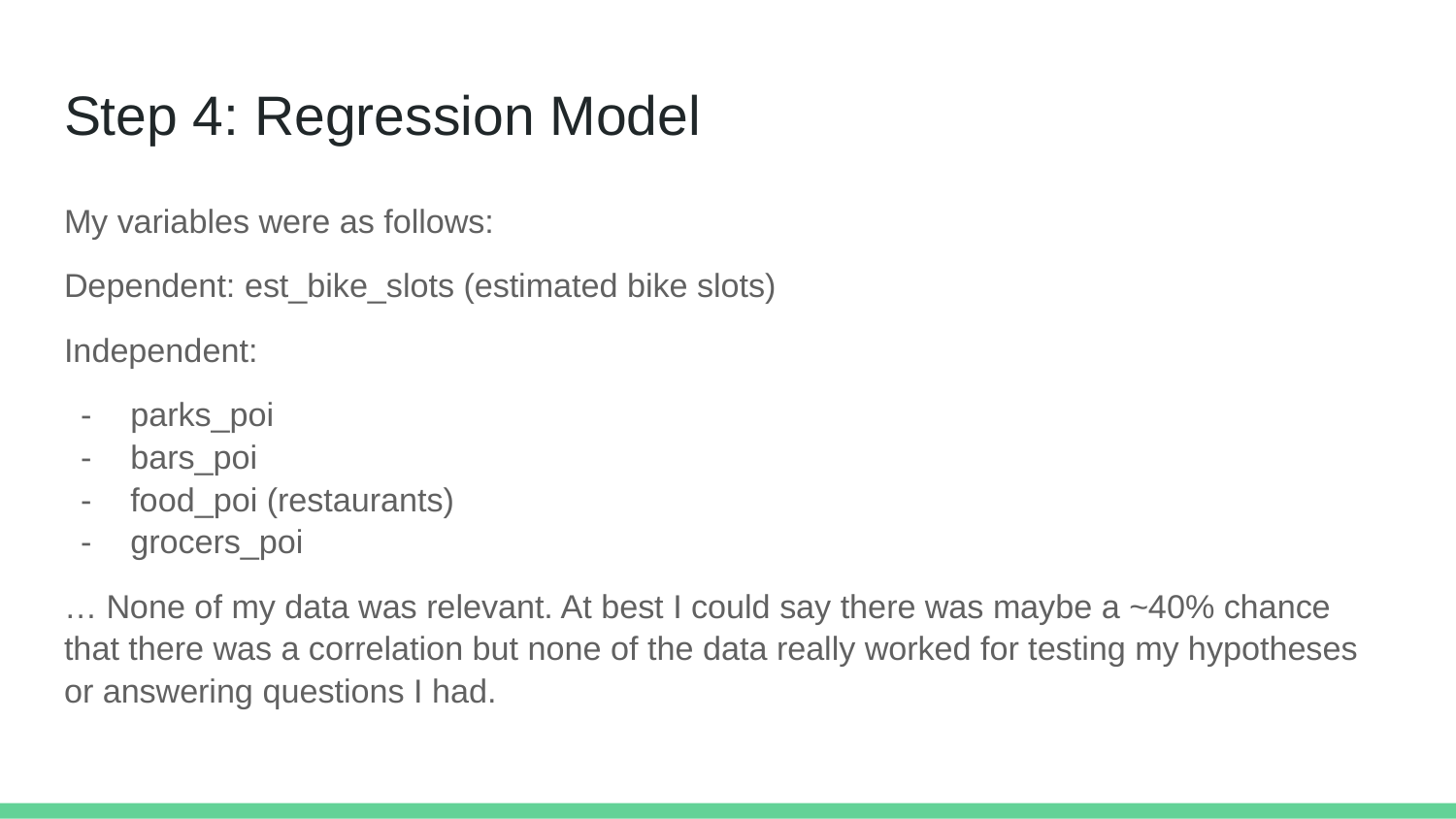

# Step 4: Regression Model
My variables were as follows:
Dependent: est_bike_slots (estimated bike slots)
Independent:
parks_poi
bars_poi
food_poi (restaurants)
grocers_poi
… None of my data was relevant. At best I could say there was maybe a ~40% chance that there was a correlation but none of the data really worked for testing my hypotheses or answering questions I had.